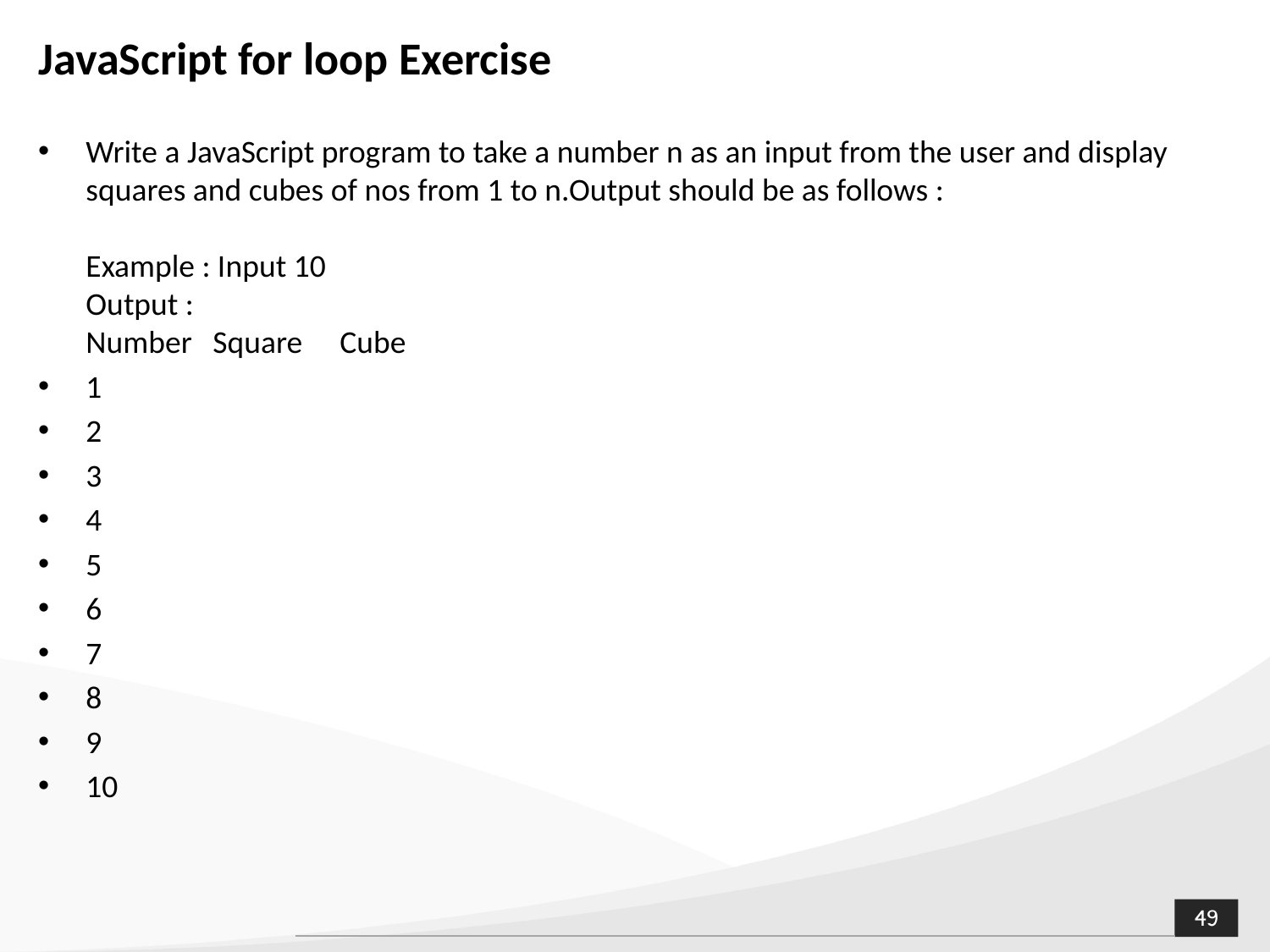

# JavaScript for loop Exercise
Write a JavaScript program to take a number n as an input from the user and display squares and cubes of nos from 1 to n.Output should be as follows :
Example : Input 10
Output :
Number	Square	Cube
1
2
3
4
5
6
7
8
9
10